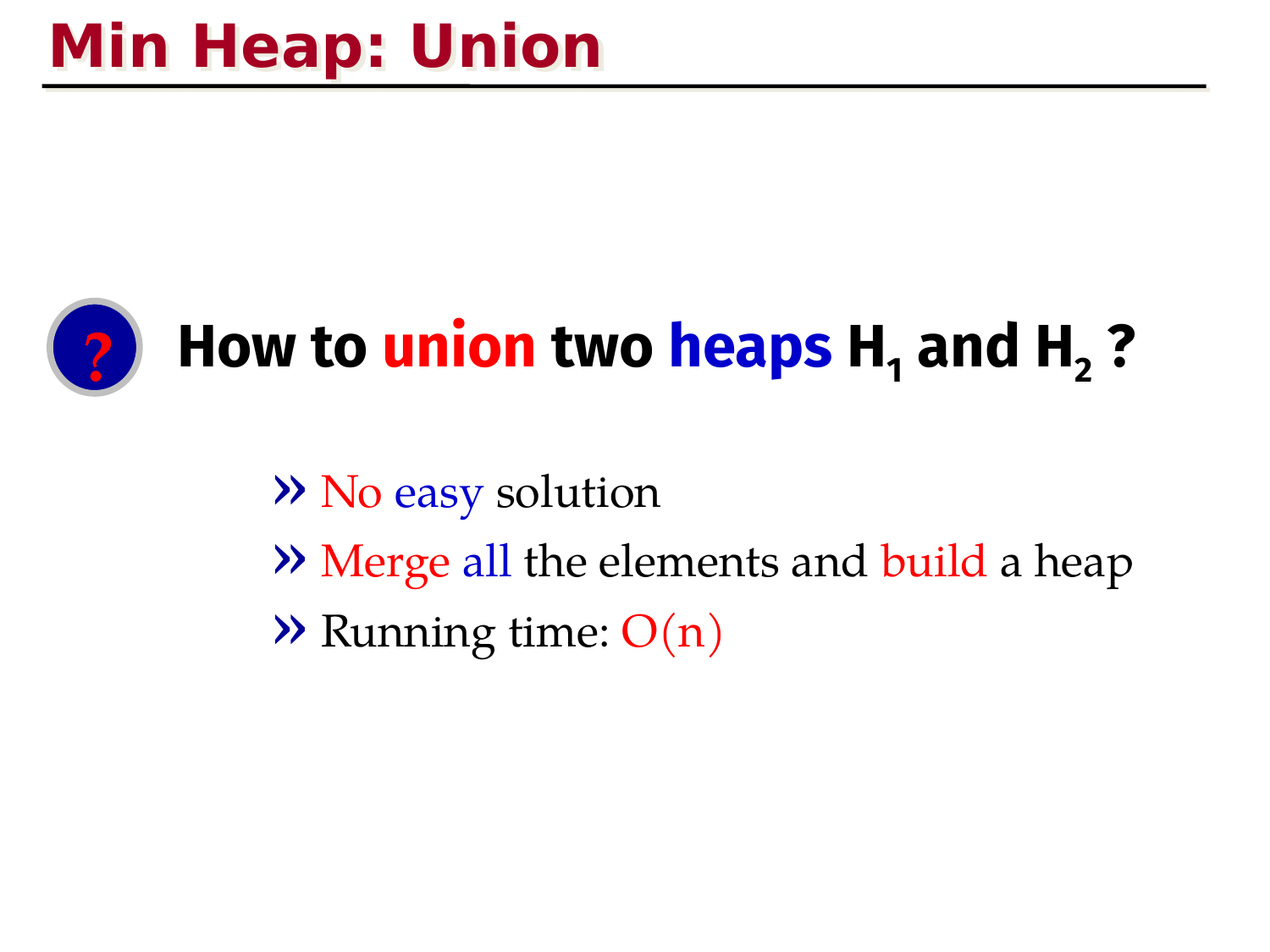

Min Heap: Union

?
How to union two heaps H1 and H2 ?
 » No easy solution

 » Merge all the elements and build a heap

 » Running time: O(n)